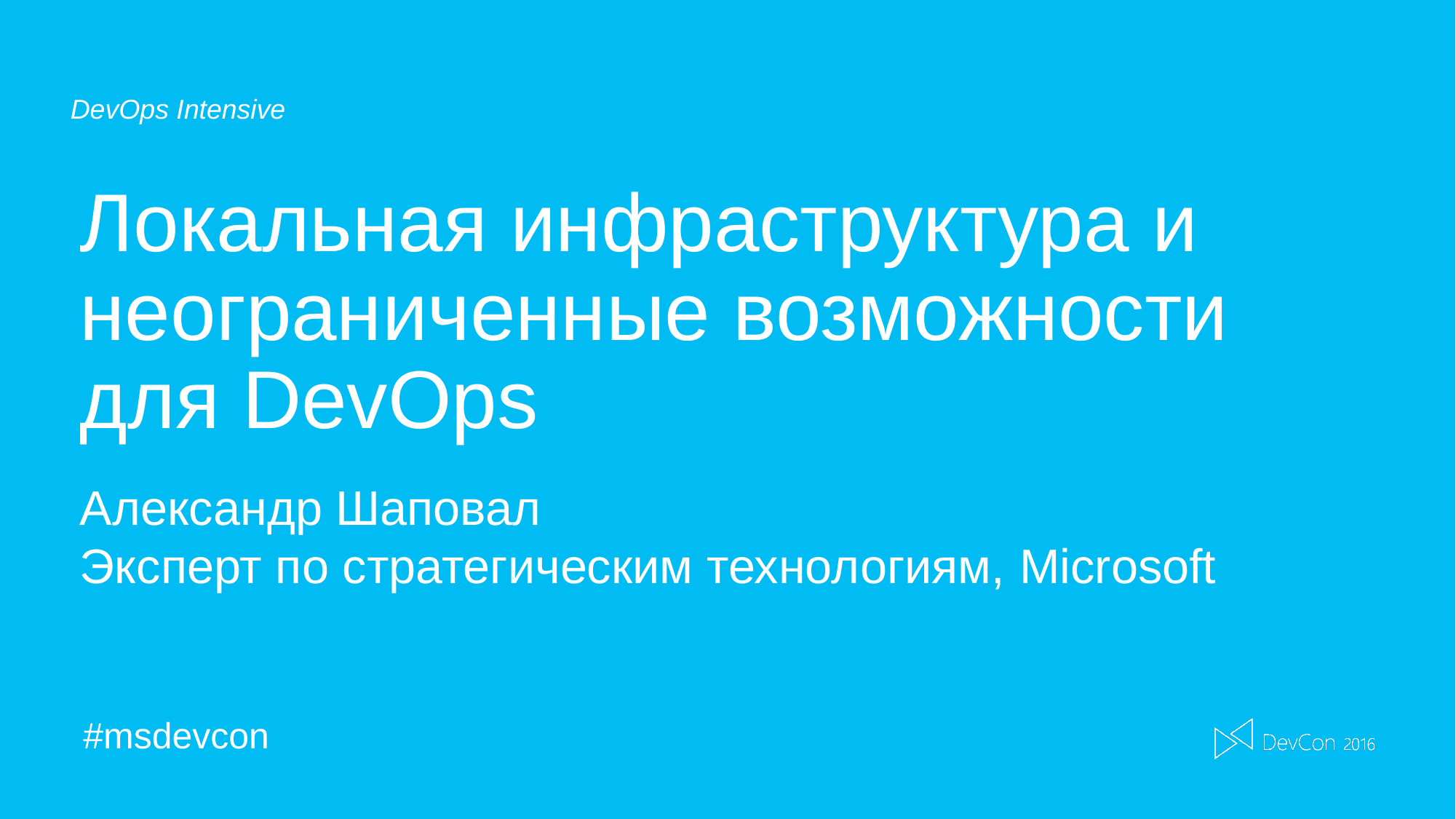

# Локальная инфраструктура и неограниченные возможности для DevOps
Александр Шаповал
Эксперт по стратегическим технологиям, Microsoft